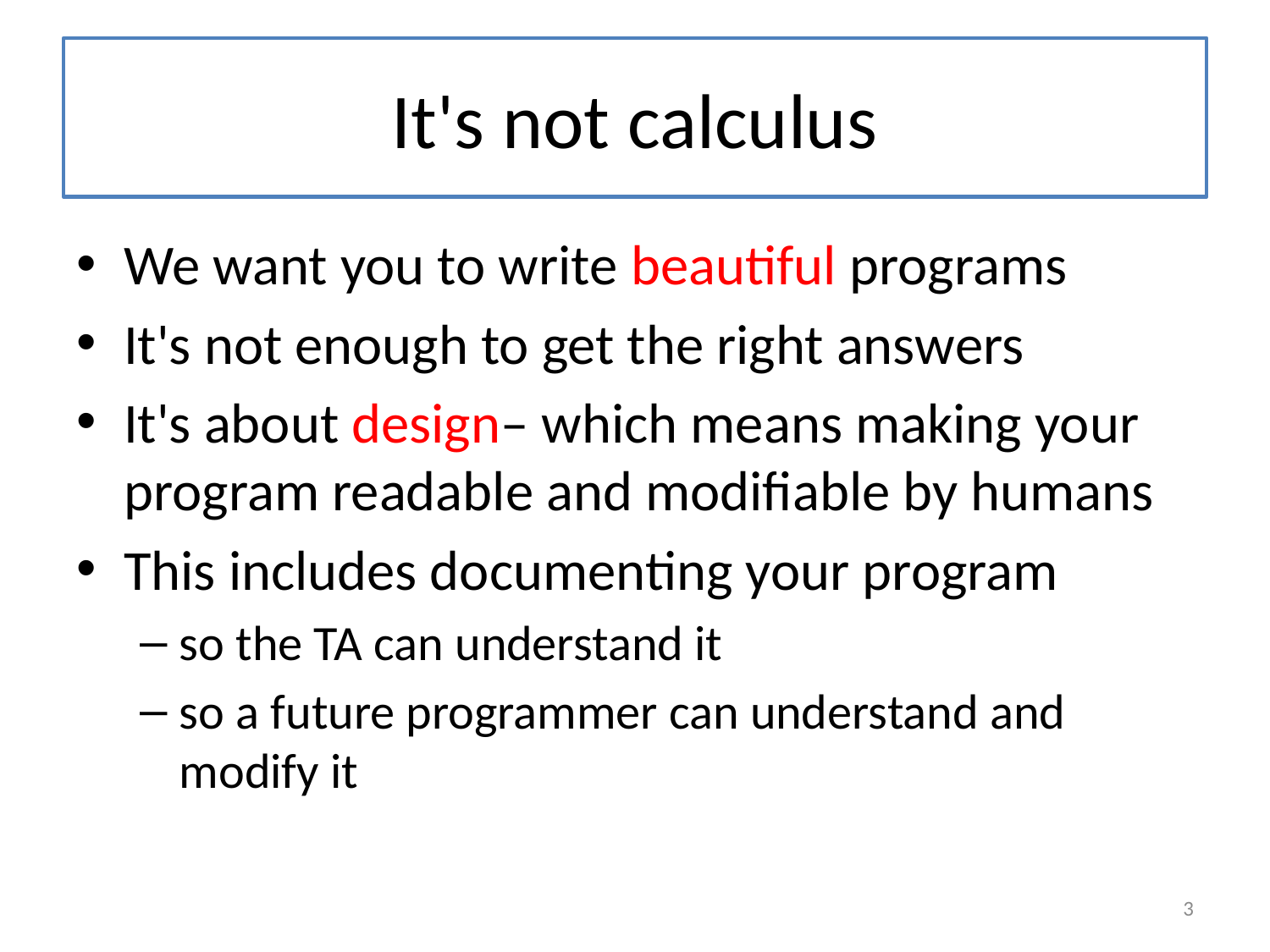

# It's not calculus
We want you to write beautiful programs
It's not enough to get the right answers
It's about design– which means making your program readable and modifiable by humans
This includes documenting your program
so the TA can understand it
so a future programmer can understand and modify it

3